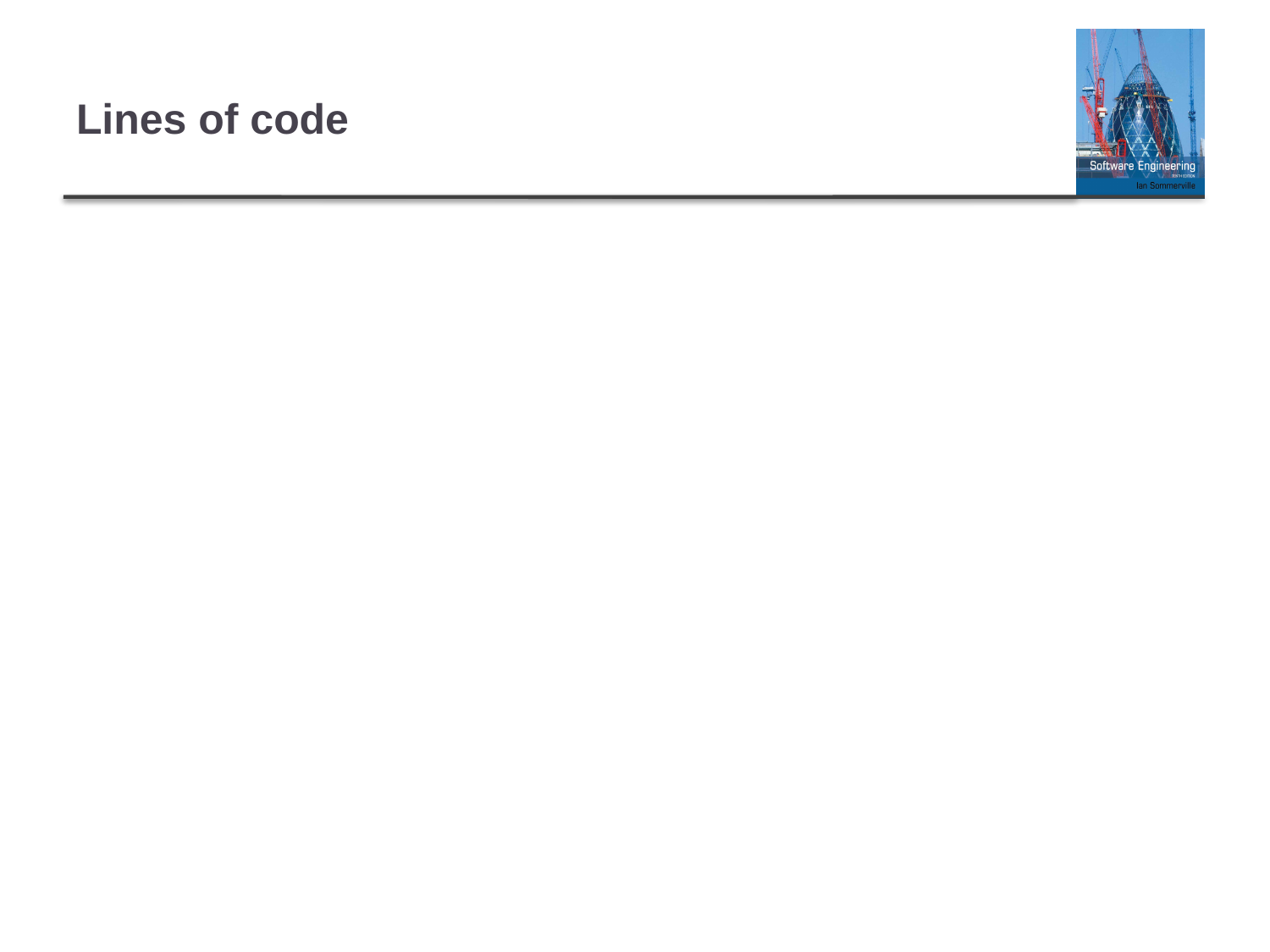

# Lines of code
What is a line of code?
Productivity measures will vary from language to language – consider difference between lines of code in assembler versus Java
Relationship to functionality must be based on past efforts in the same language